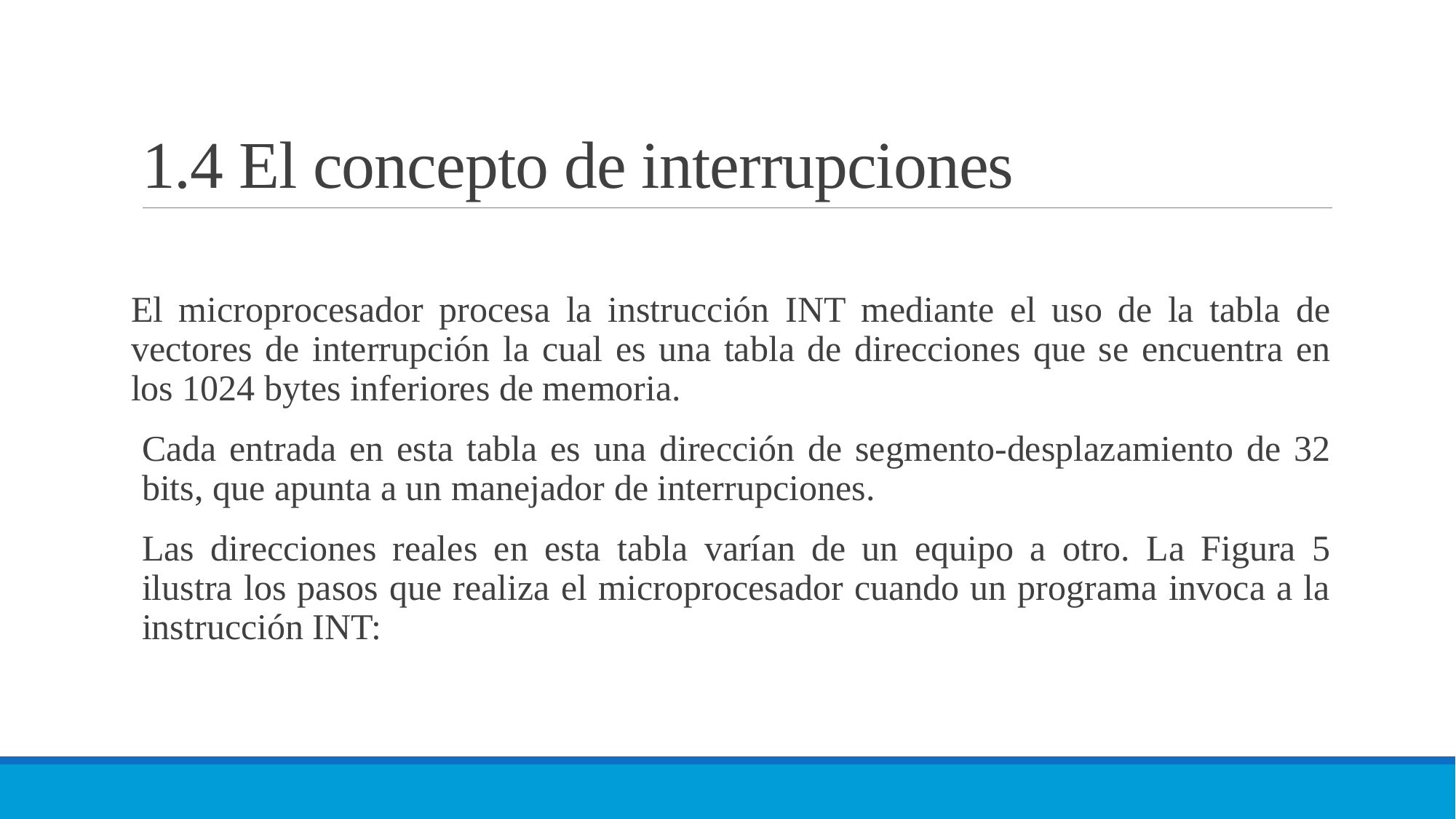

# 1.4 El concepto de interrupciones

El microprocesador procesa la instrucción INT mediante el uso de la tabla de vectores de interrupción la cual es una tabla de direcciones que se encuentra en los 1024 bytes inferiores de memoria.
Cada entrada en esta tabla es una dirección de segmento-desplazamiento de 32 bits, que apunta a un manejador de interrupciones.
Las direcciones reales en esta tabla varían de un equipo a otro. La Figura 5 ilustra los pasos que realiza el microprocesador cuando un programa invoca a la instrucción INT: